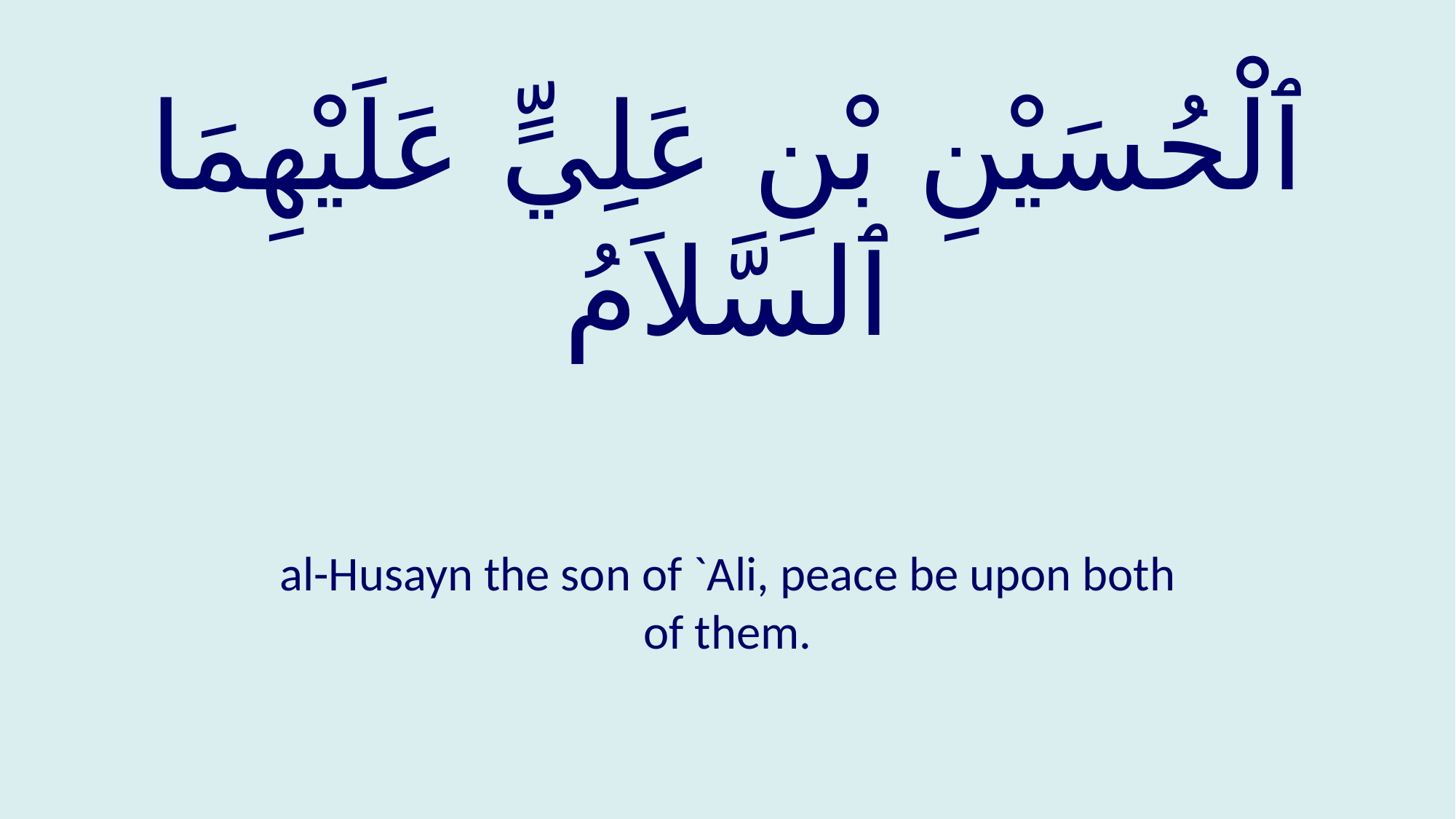

# ٱلْحُسَيْنِ بْنِ عَلِيٍّ عَلَيْهِمَا ٱلسَّلاَمُ
al-Husayn the son of `Ali, peace be upon both of them.